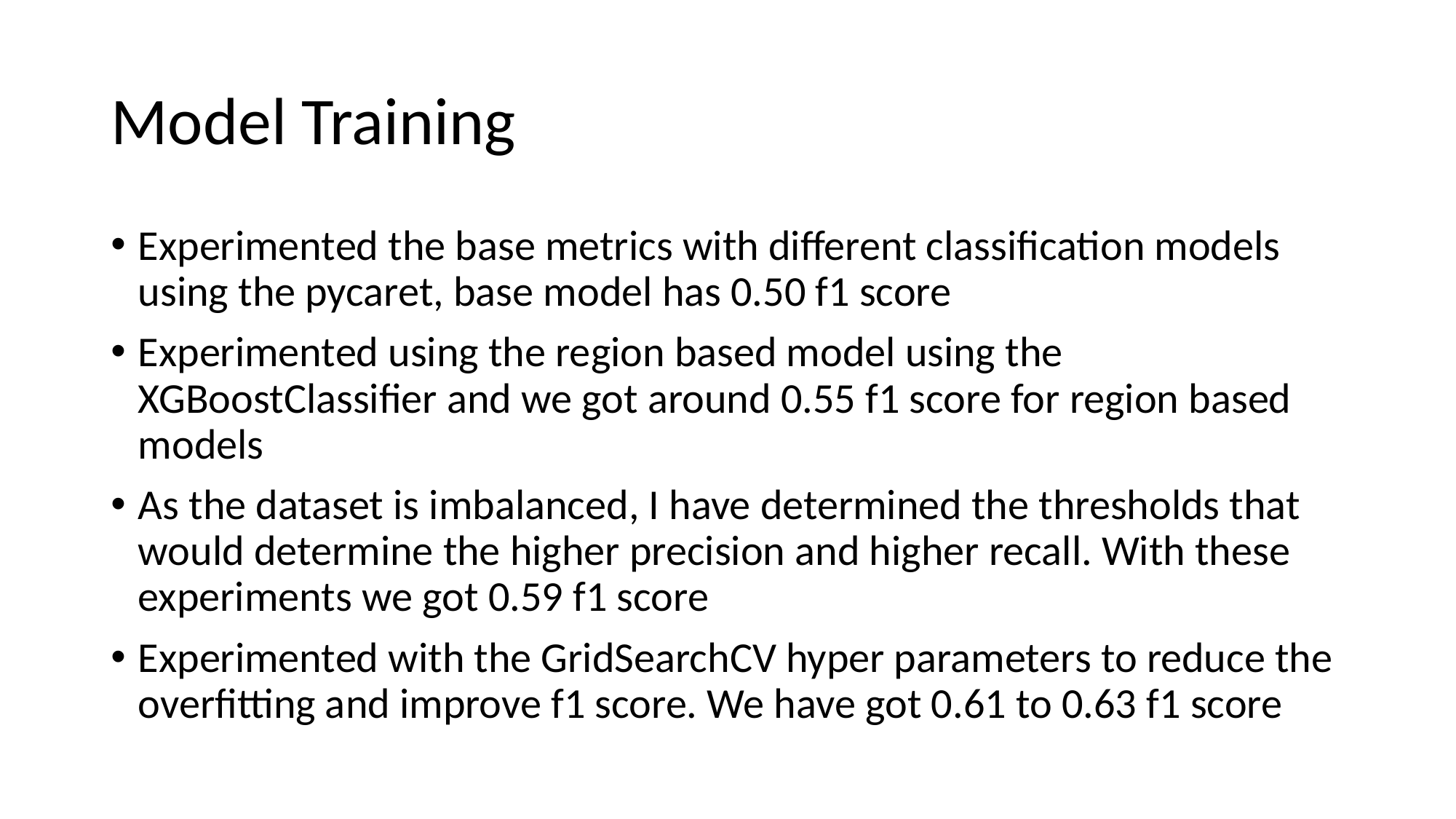

# Model Training
Experimented the base metrics with different classification models using the pycaret, base model has 0.50 f1 score
Experimented using the region based model using the XGBoostClassifier and we got around 0.55 f1 score for region based models
As the dataset is imbalanced, I have determined the thresholds that would determine the higher precision and higher recall. With these experiments we got 0.59 f1 score
Experimented with the GridSearchCV hyper parameters to reduce the overfitting and improve f1 score. We have got 0.61 to 0.63 f1 score